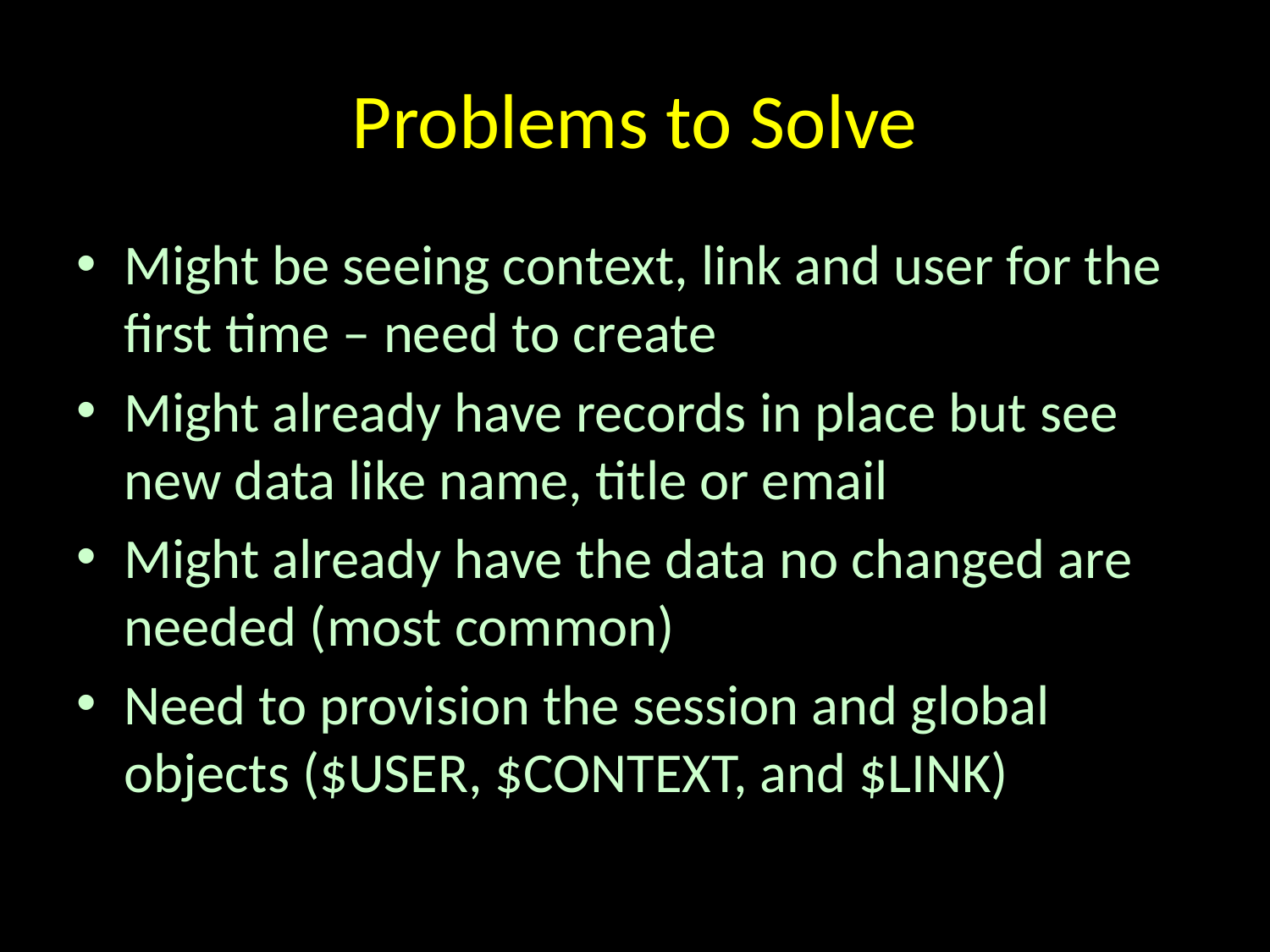

# Problems to Solve
Might be seeing context, link and user for the first time – need to create
Might already have records in place but see new data like name, title or email
Might already have the data no changed are needed (most common)
Need to provision the session and global objects ($USER, $CONTEXT, and $LINK)